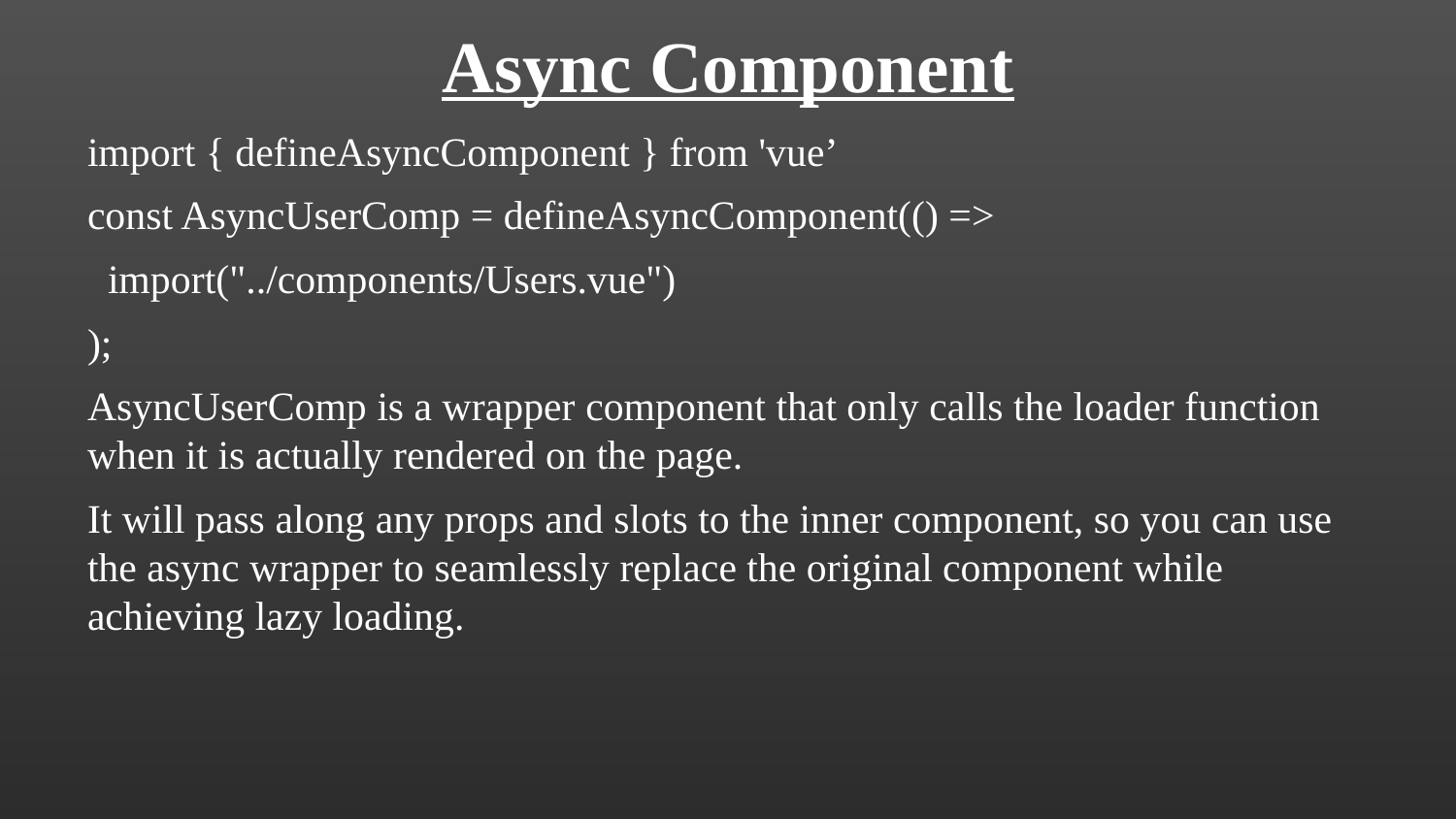

Async Component
import { defineAsyncComponent } from 'vue’
const AsyncUserComp = defineAsyncComponent(() =>
  import("../components/Users.vue")
);
AsyncUserComp is a wrapper component that only calls the loader function when it is actually rendered on the page.
It will pass along any props and slots to the inner component, so you can use the async wrapper to seamlessly replace the original component while achieving lazy loading.